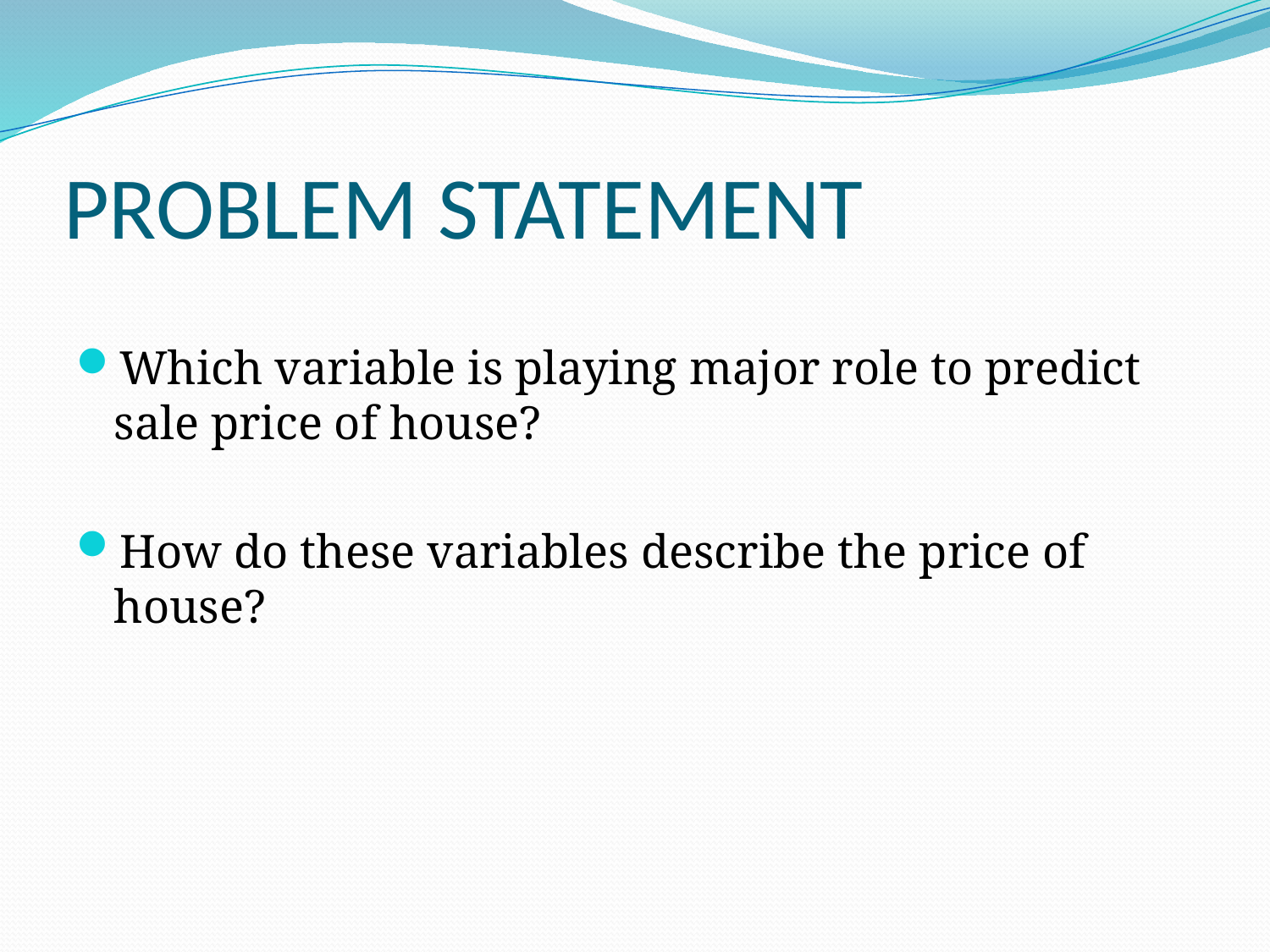

# PROBLEM STATEMENT

Which variable is playing major role to predict sale price of house?

How do these variables describe the price of house?